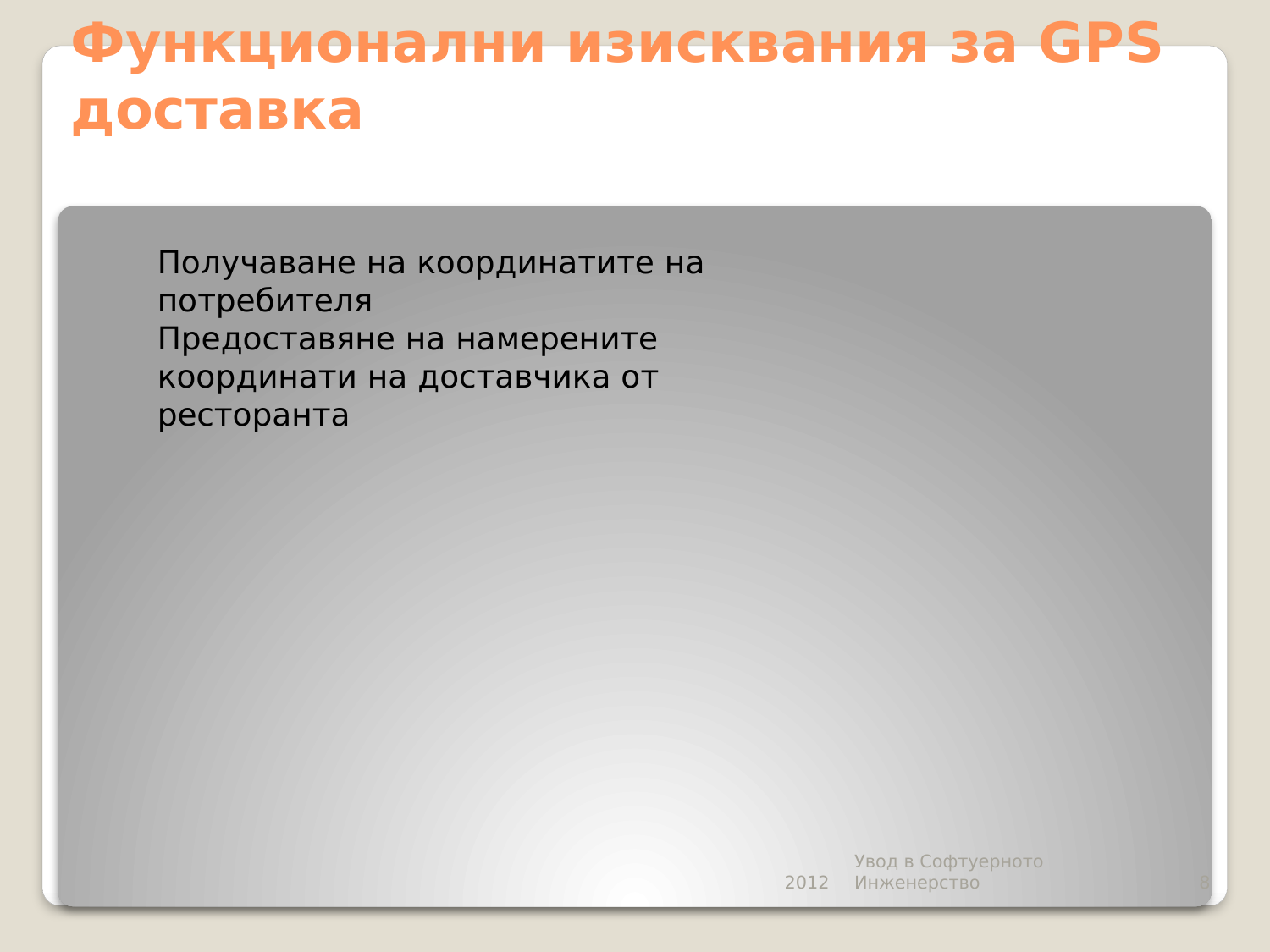

# Функционални изисквания за GPS доставка
Получаване на координатите на потребителя
Предоставяне на намерените координати на доставчика от ресторанта
2012
Увод в Софтуерното Инженерство
8